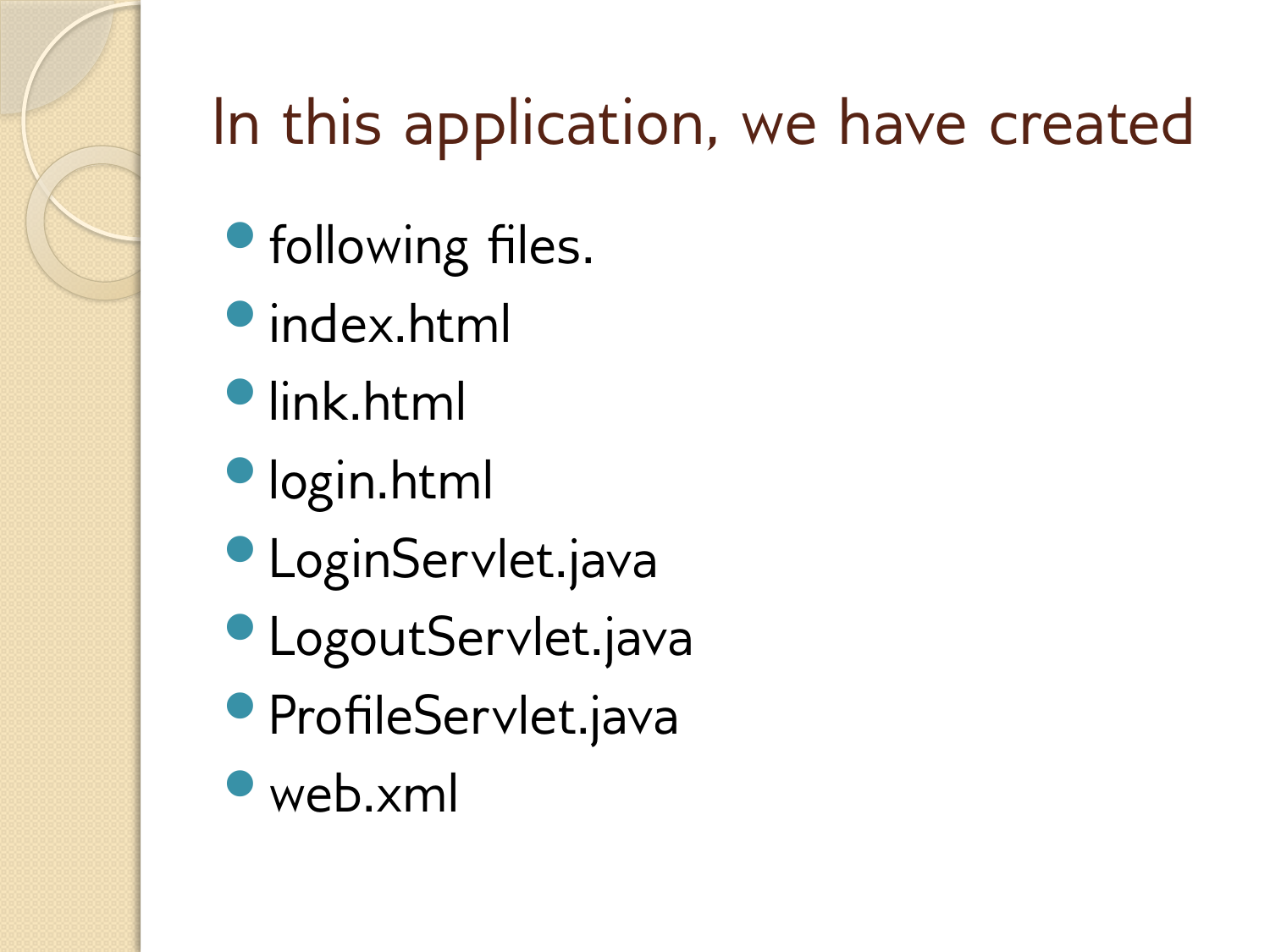

# In this application, we have created
following files.
index.html
link.html
login.html
LoginServlet.java
LogoutServlet.java
ProfileServlet.java
web.xml